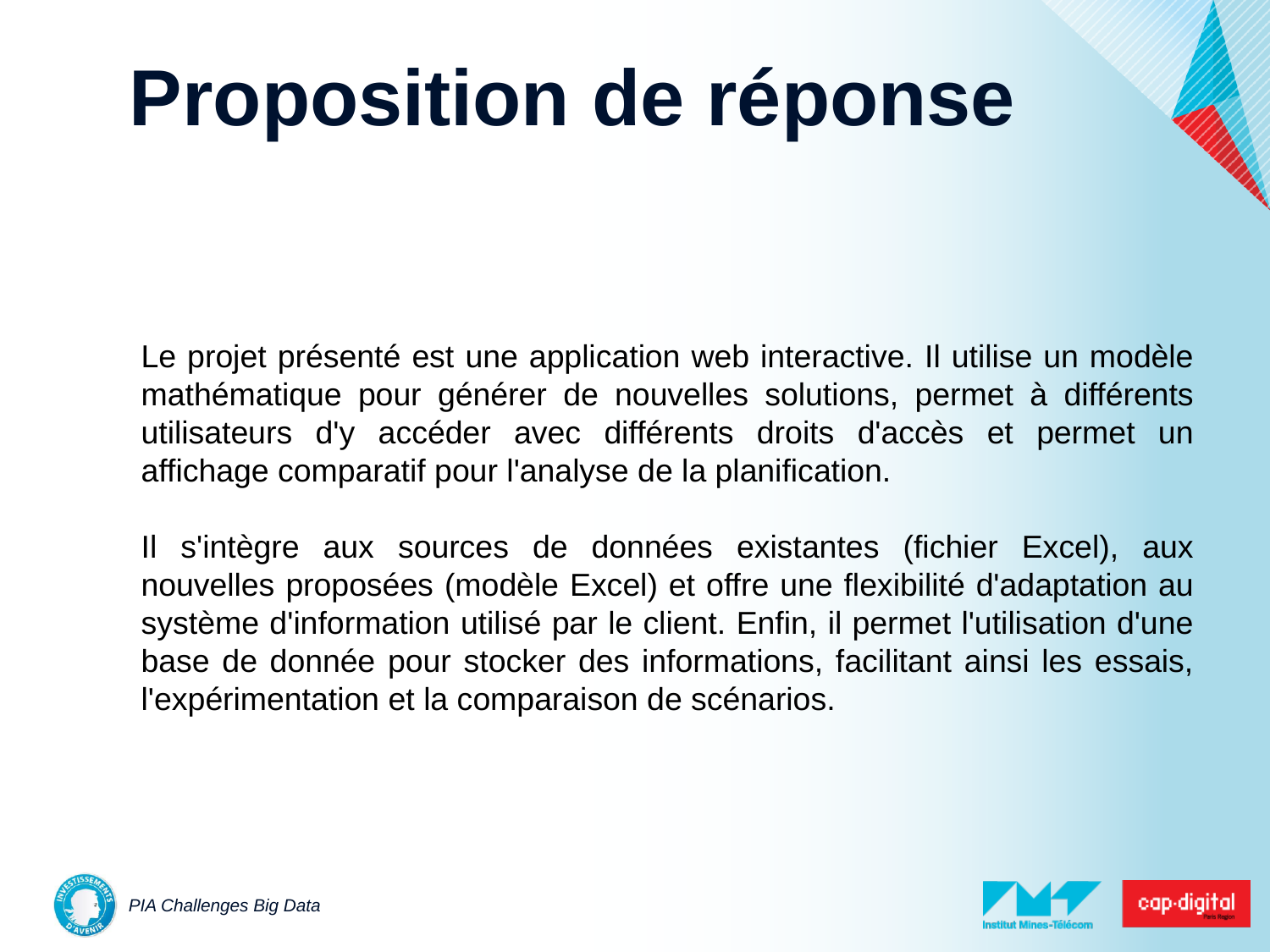

Proposition de réponse
Le projet présenté est une application web interactive. Il utilise un modèle mathématique pour générer de nouvelles solutions, permet à différents utilisateurs d'y accéder avec différents droits d'accès et permet un affichage comparatif pour l'analyse de la planification.

Il s'intègre aux sources de données existantes (fichier Excel), aux nouvelles proposées (modèle Excel) et offre une flexibilité d'adaptation au système d'information utilisé par le client. Enfin, il permet l'utilisation d'une base de donnée pour stocker des informations, facilitant ainsi les essais, l'expérimentation et la comparaison de scénarios.